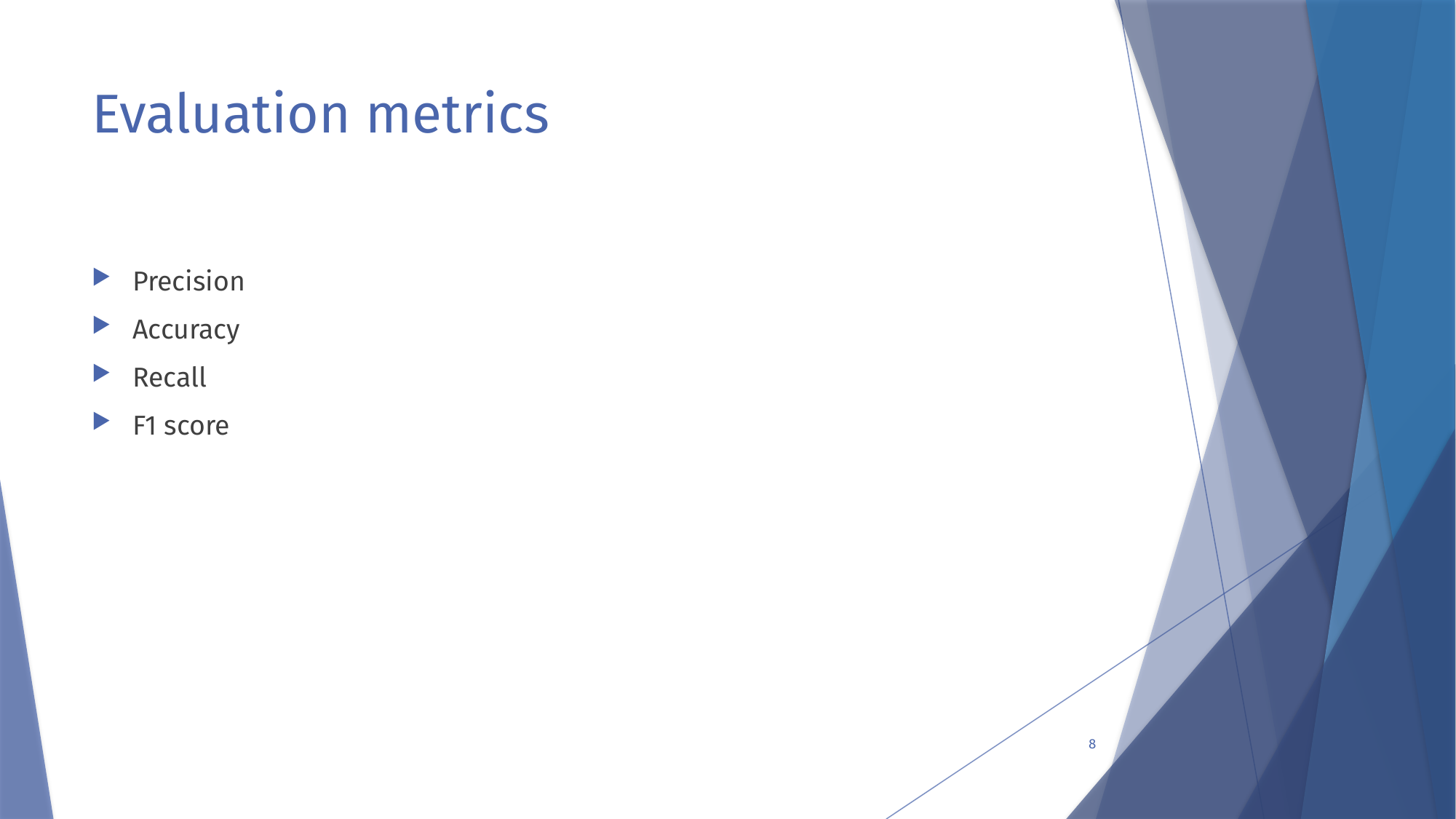

# Evaluation metrics
Precision
Accuracy
Recall
F1 score
8